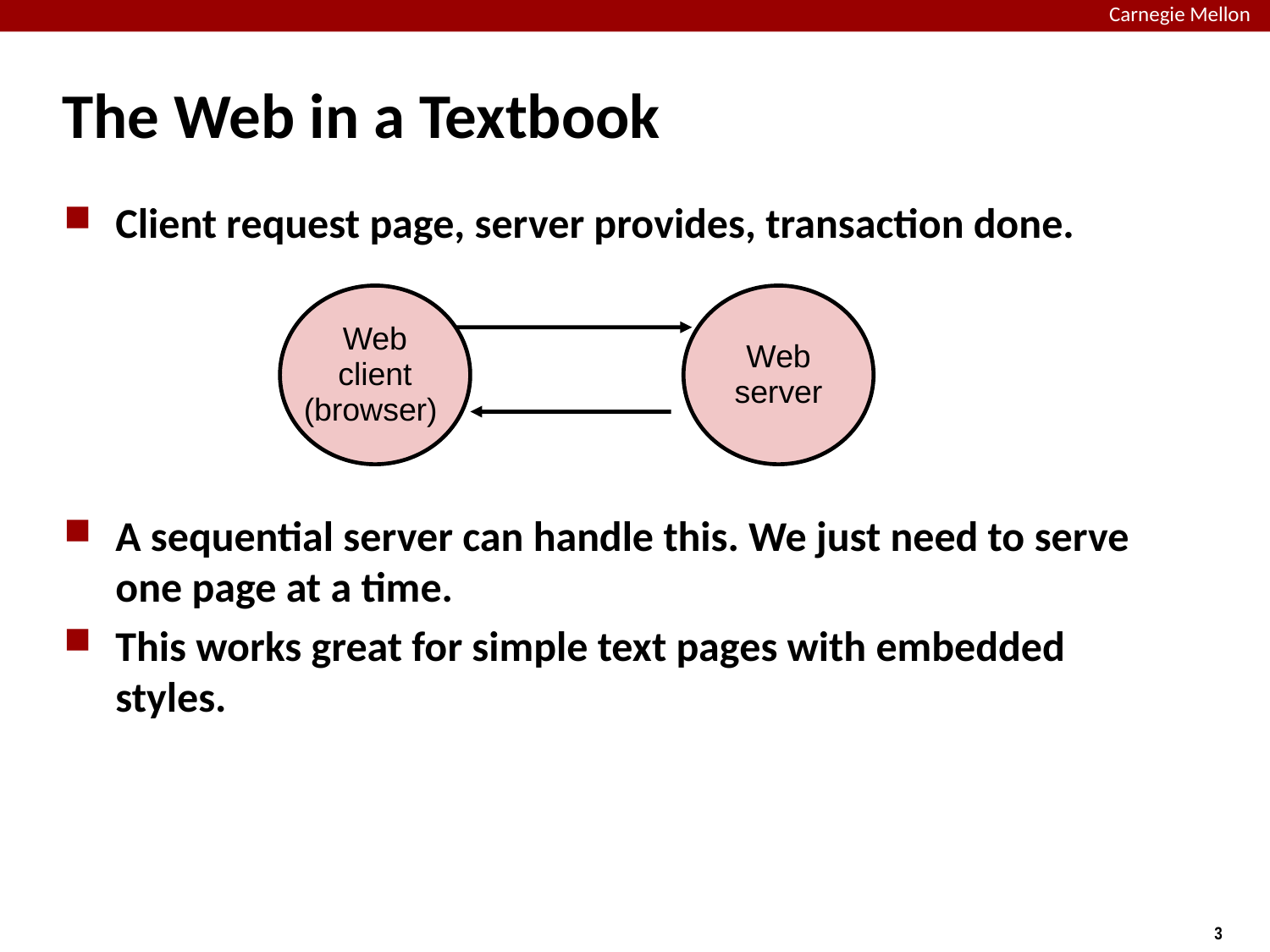

# The Web in a Textbook
Client request page, server provides, transaction done.
A sequential server can handle this. We just need to serve one page at a time.
This works great for simple text pages with embedded styles.
Web
client
(browser)
Web
server